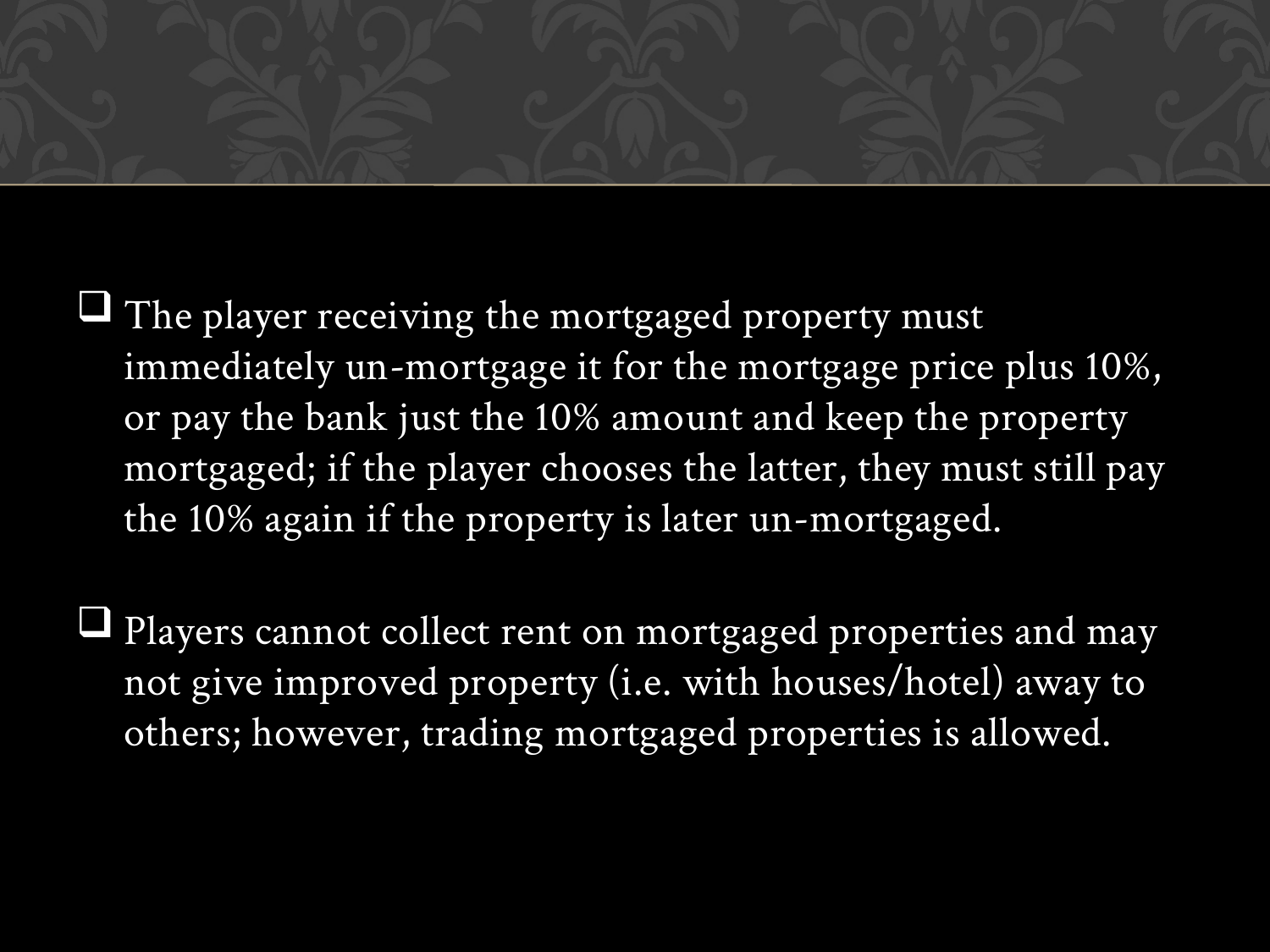

The player receiving the mortgaged property must immediately un-mortgage it for the mortgage price plus 10%, or pay the bank just the 10% amount and keep the property mortgaged; if the player chooses the latter, they must still pay the 10% again if the property is later un-mortgaged.
Players cannot collect rent on mortgaged properties and may not give improved property (i.e. with houses/hotel) away to others; however, trading mortgaged properties is allowed.